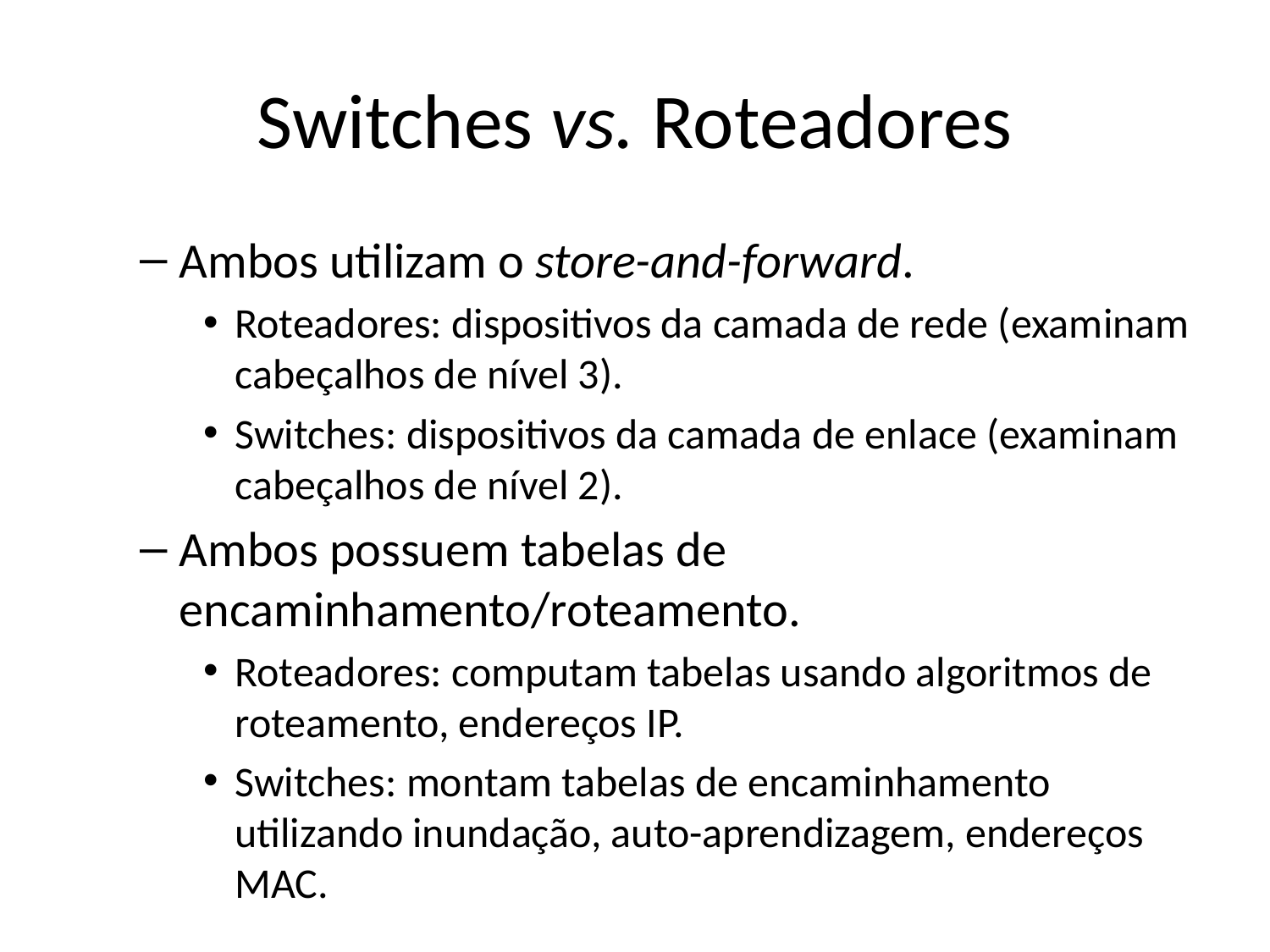

# Switches vs. Roteadores
Ambos utilizam o store-and-forward.
Roteadores: dispositivos da camada de rede (examinam cabeçalhos de nível 3).
Switches: dispositivos da camada de enlace (examinam cabeçalhos de nível 2).
Ambos possuem tabelas de encaminhamento/roteamento.
Roteadores: computam tabelas usando algoritmos de roteamento, endereços IP.
Switches: montam tabelas de encaminhamento utilizando inundação, auto-aprendizagem, endereços MAC.